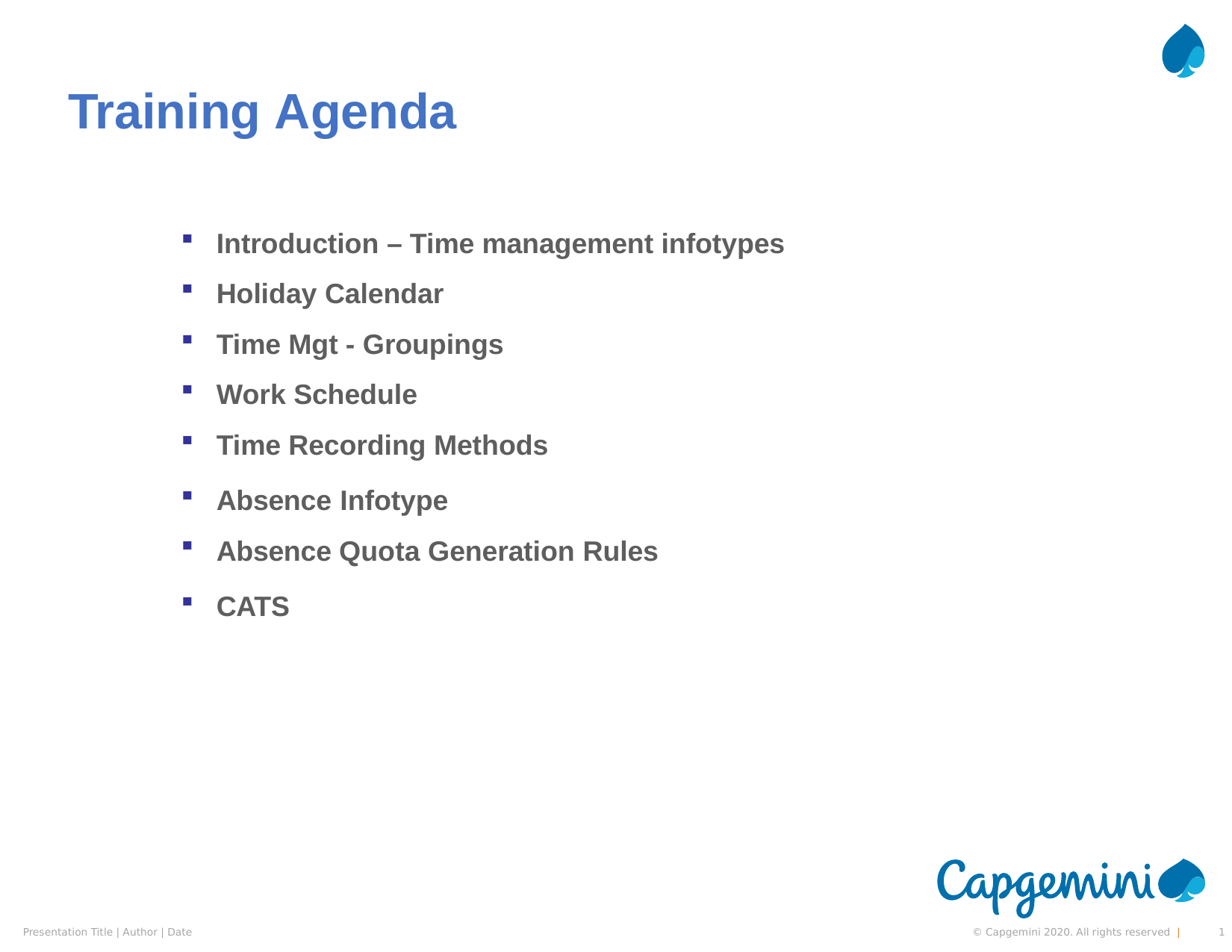

# Training Agenda
Introduction – Time management infotypes
Holiday Calendar
Time Mgt - Groupings
Work Schedule
Time Recording Methods
Absence Infotype
Absence Quota Generation Rules
CATS